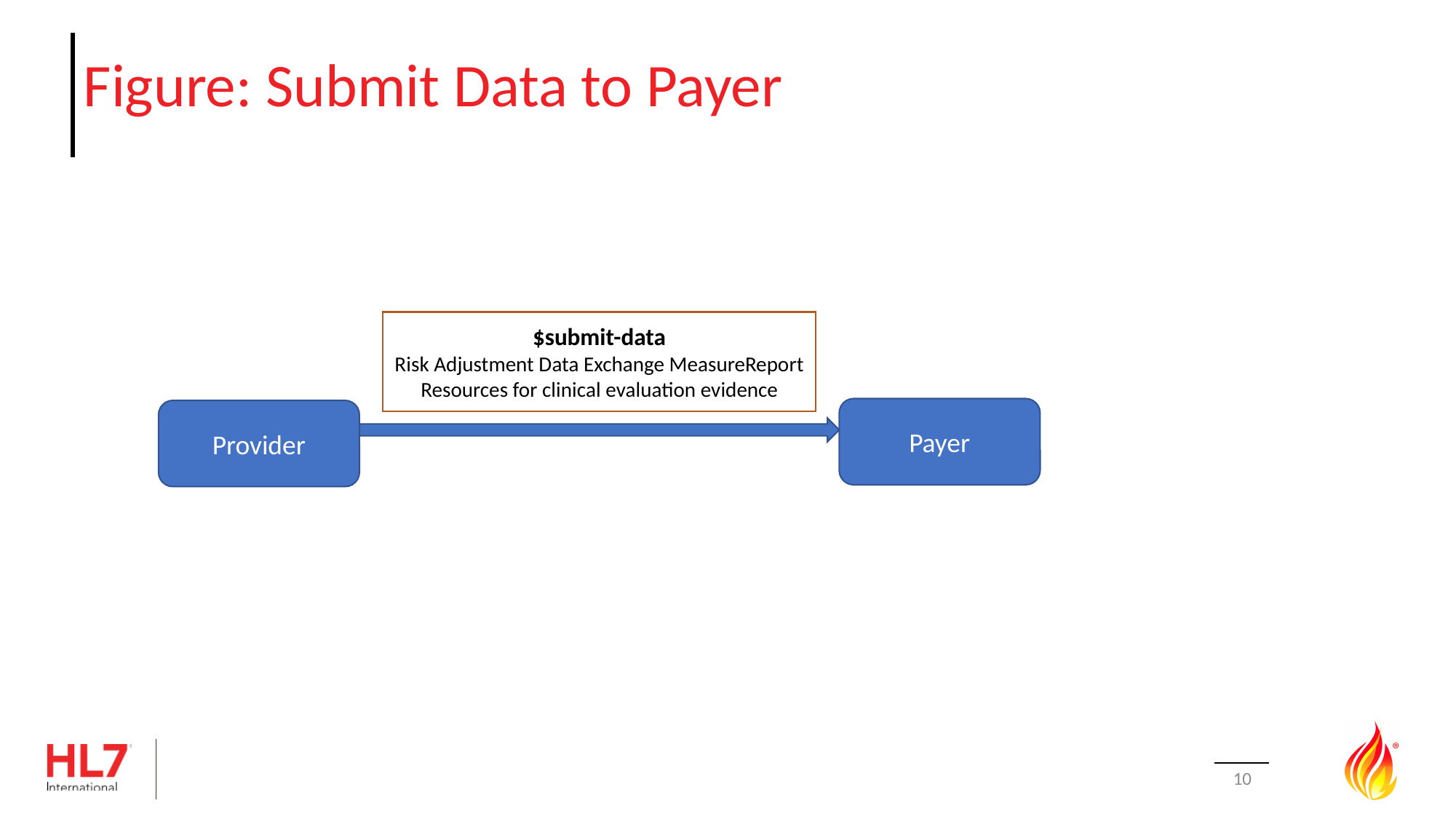

# Figure: Submit Data to Payer

$submit-data
Risk Adjustment Data Exchange MeasureReport
Resources for clinical evaluation evidence
Payer
Provider

10